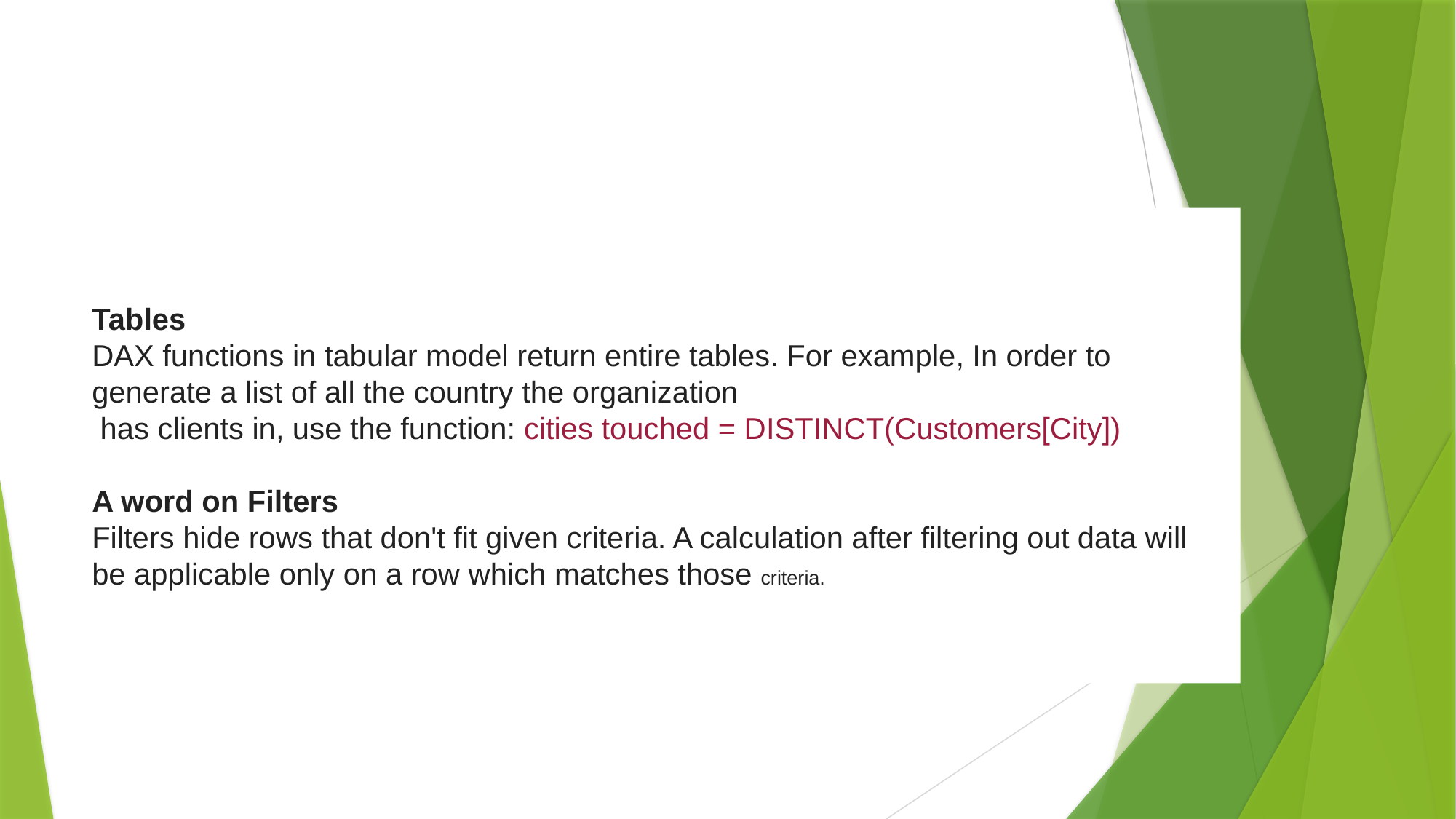

#
Tables
DAX functions in tabular model return entire tables. For example, In order to generate a list of all the country the organization
 has clients in, use the function: cities touched = DISTINCT(Customers[City])

A word on Filters
Filters hide rows that don't fit given criteria. A calculation after filtering out data will be applicable only on a row which matches those criteria.